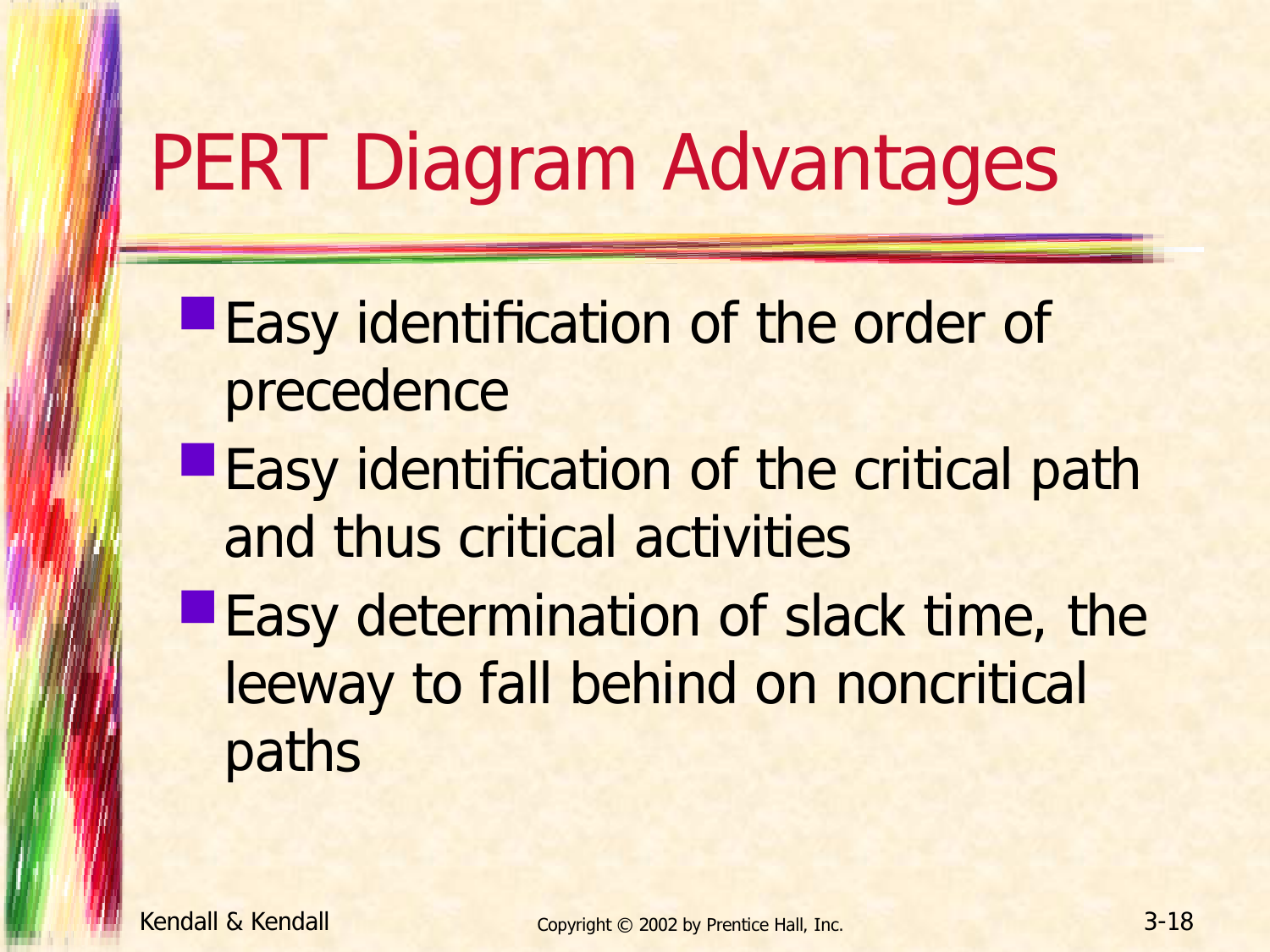

# PERT Diagram Advantages
Easy identification of the order of precedence
Easy identification of the critical path and thus critical activities
Easy determination of slack time, the leeway to fall behind on noncritical paths
Kendall & Kendall
 Copyright © 2002 by Prentice Hall, Inc.
3-18